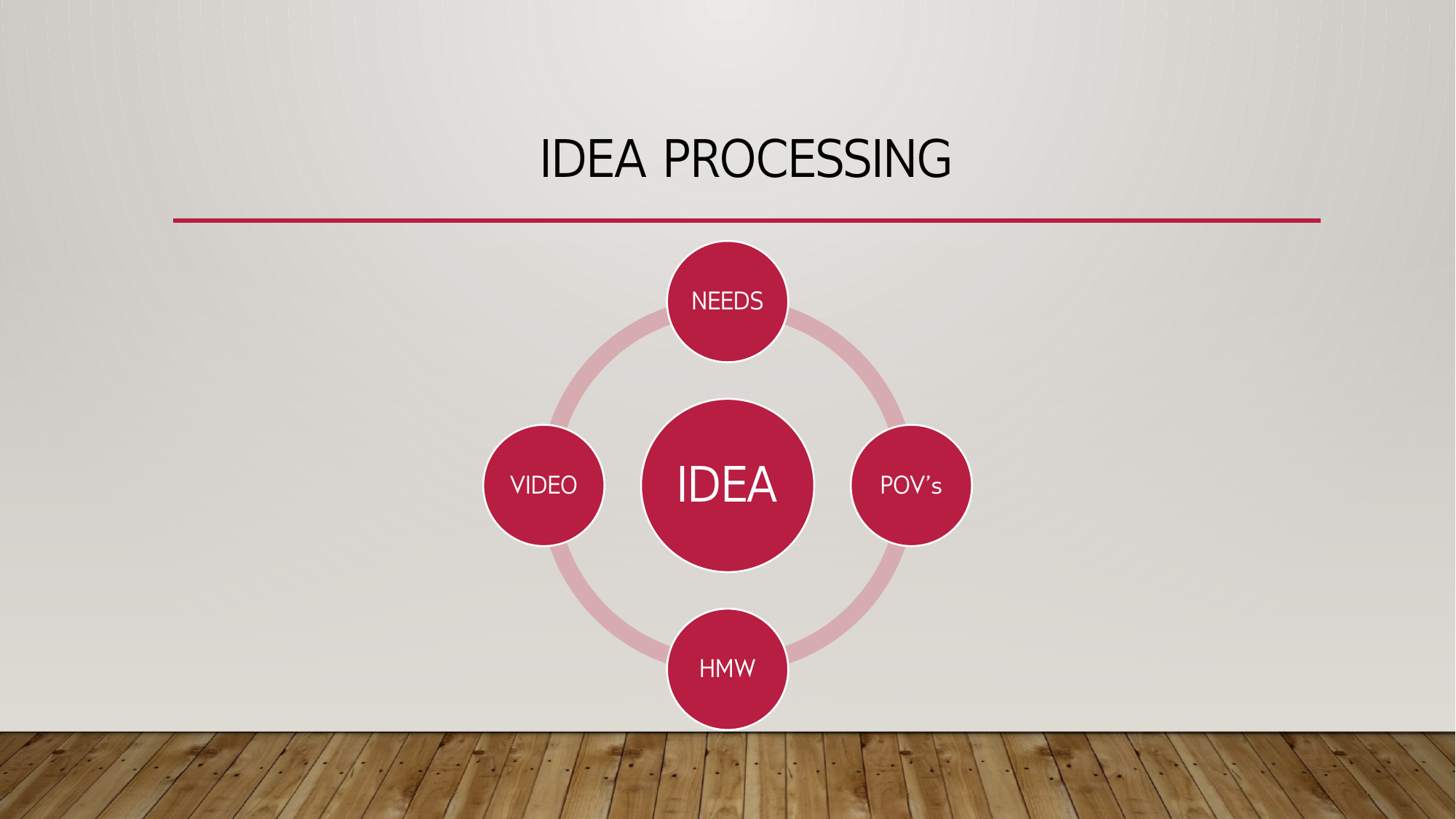

# Idea Processing
IDEA
NEEDS
POV’s
HMW
VIDEO